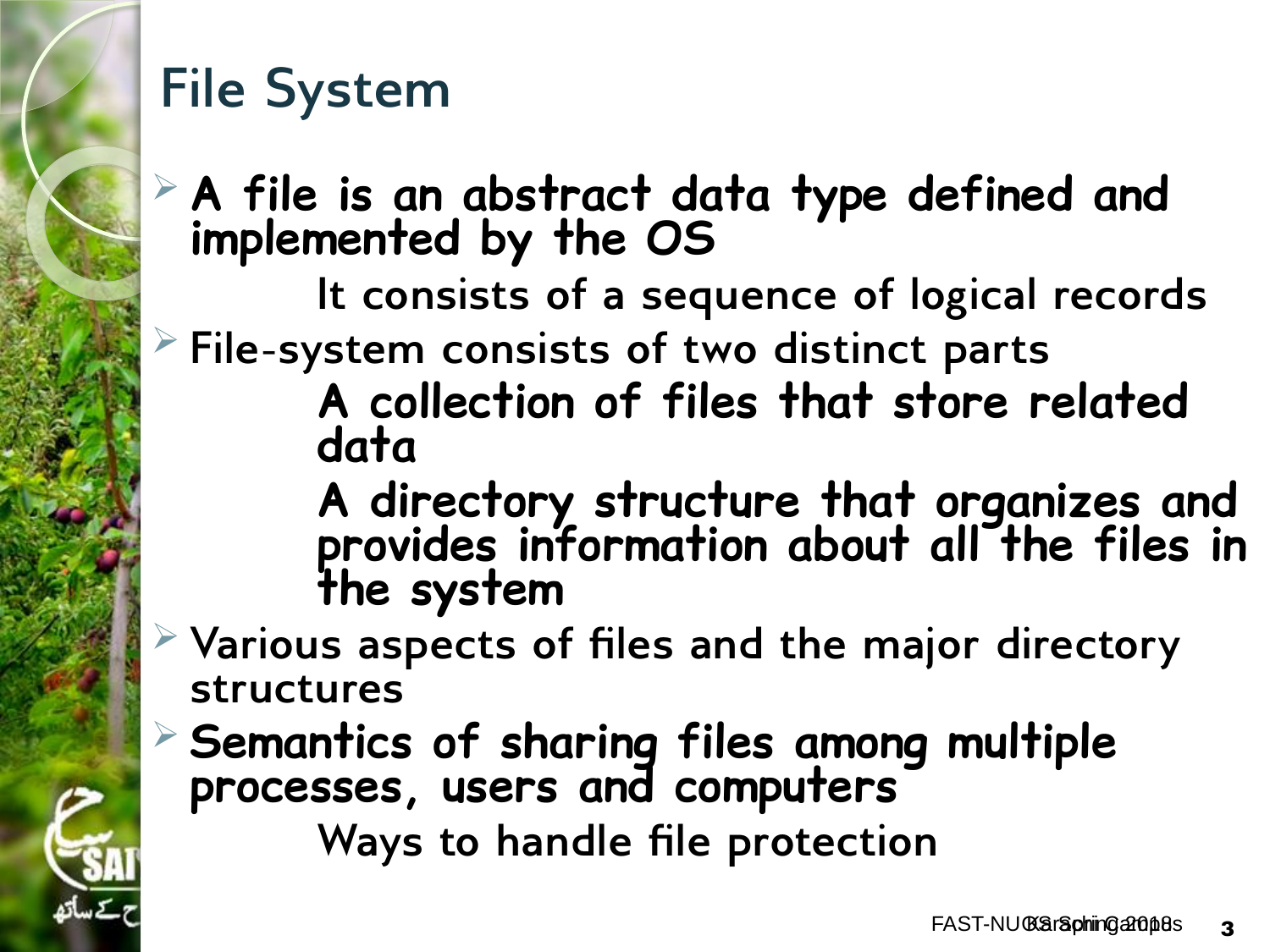

# File System
A file is an abstract data type defined and implemented by the OS
		It consists of a sequence of logical records
File-system consists of two distinct parts
		A collection of files that store related 	data
		A directory structure that organizes and 	provides information about all the files in 	the system
Various aspects of files and the major directory structures
Semantics of sharing files among multiple processes, users and computers
		Ways to handle file protection
FAST-NU Karachi Campus
OS Spring 2018
3